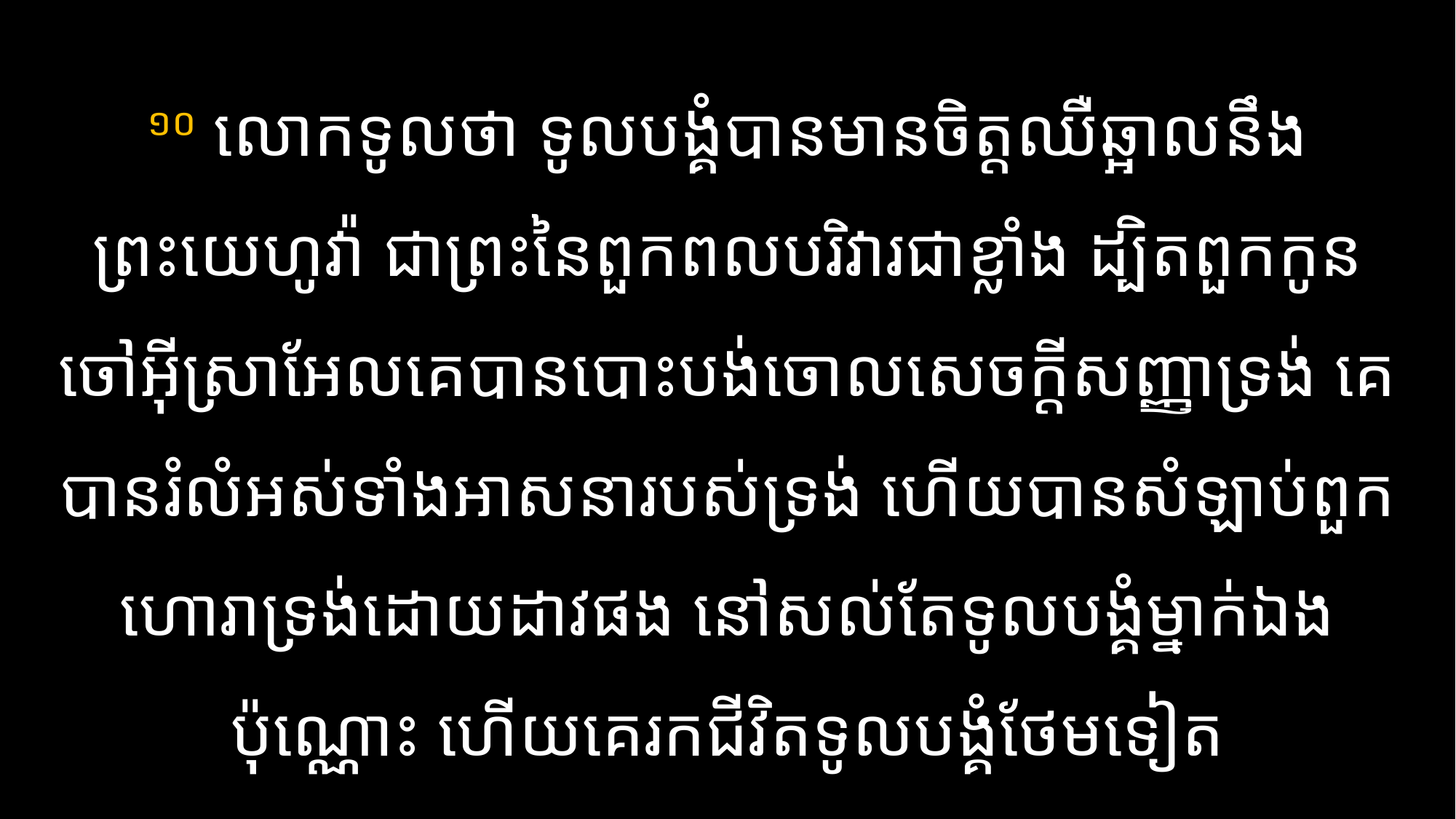

# ១០ លោក​ទូល​ថា ទូលបង្គំ​បាន​មាន​ចិត្ត​ឈឺឆ្អាល​នឹង​ព្រះយេហូវ៉ា ជា​ព្រះ​នៃ​ពួក​ពល​បរិវារ​ជា​ខ្លាំង ដ្បិត​ពួក​កូន​ចៅ​អ៊ីស្រាអែល​គេ​បាន​បោះបង់​ចោល​សេចក្តី​សញ្ញា​ទ្រង់ គេ​បាន​រំលំ​អស់​ទាំង​អាសនា​របស់​ទ្រង់ ហើយ​បាន​សំឡាប់​ពួក​ហោរា​ទ្រង់​ដោយ​ដាវ​ផង នៅ​សល់​តែ​ទូលបង្គំ​ម្នាក់​ឯង​ប៉ុណ្ណោះ ហើយ​គេ​រក​ជីវិត​ទូលបង្គំ​ថែម​ទៀត